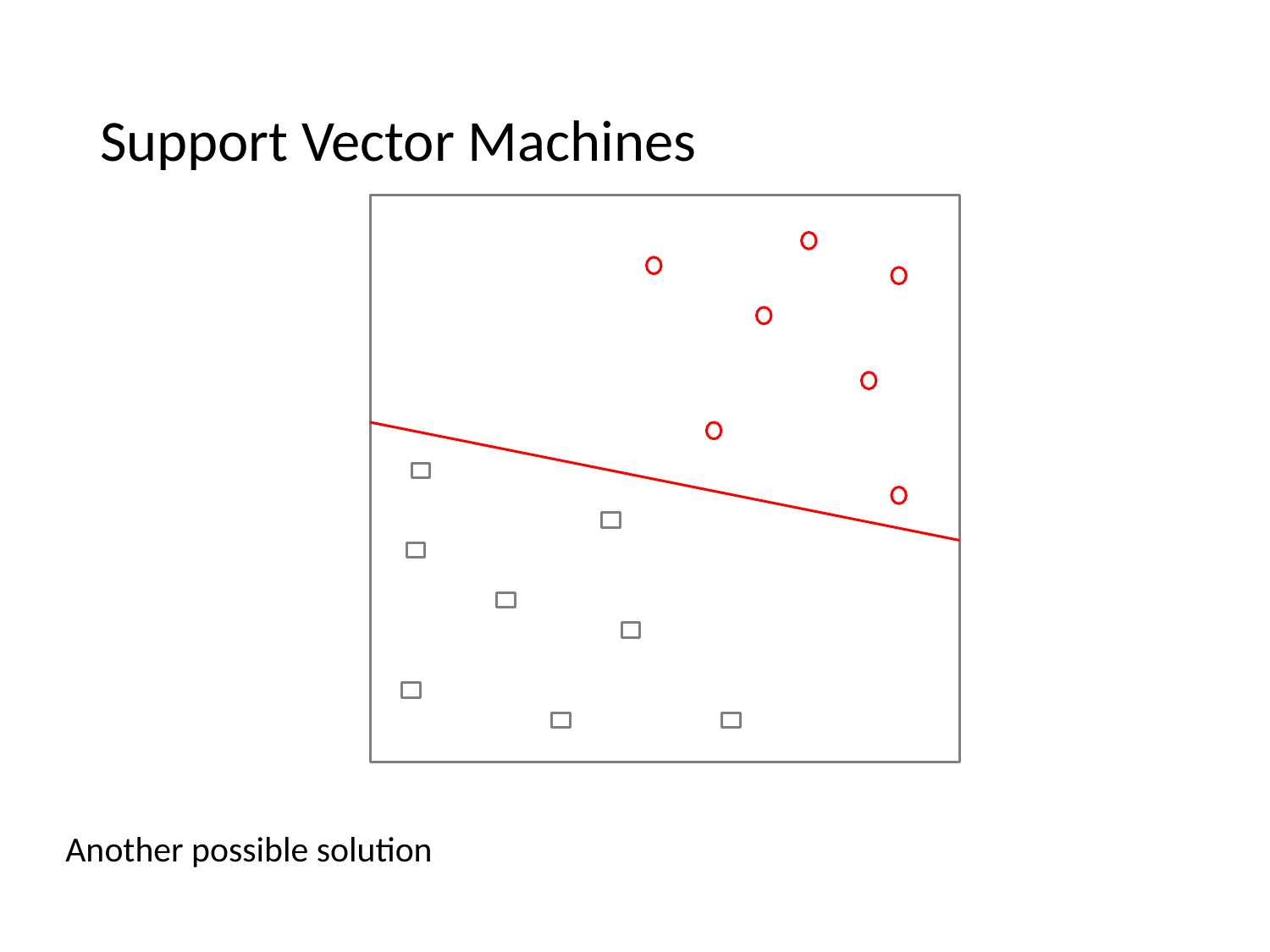

# Support Vector Machines

Another possible solution